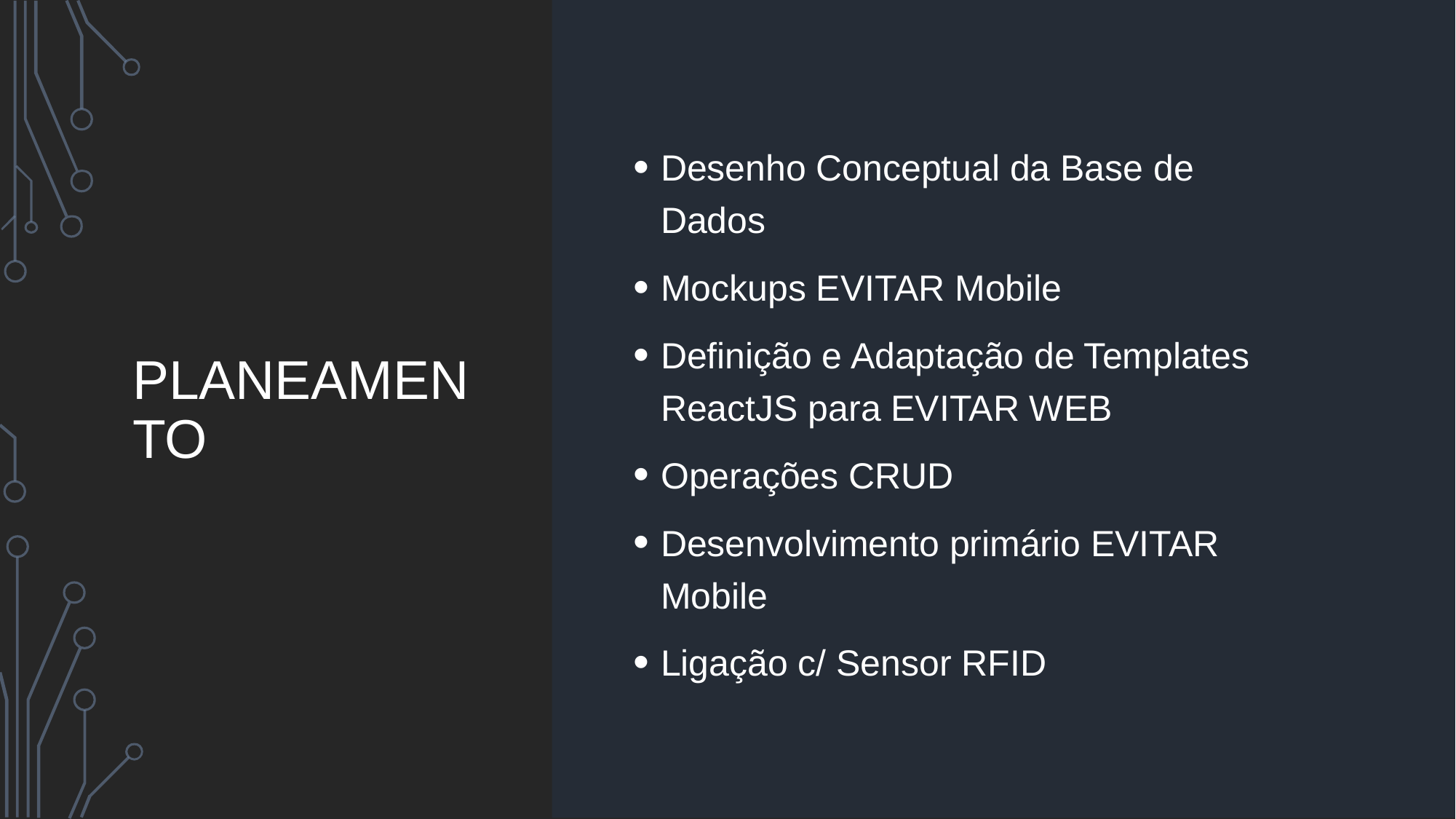

# planeamento
Desenho Conceptual da Base de Dados
Mockups EVITAR Mobile
Definição e Adaptação de Templates ReactJS para EVITAR WEB
Operações CRUD
Desenvolvimento primário EVITAR Mobile
Ligação c/ Sensor RFID